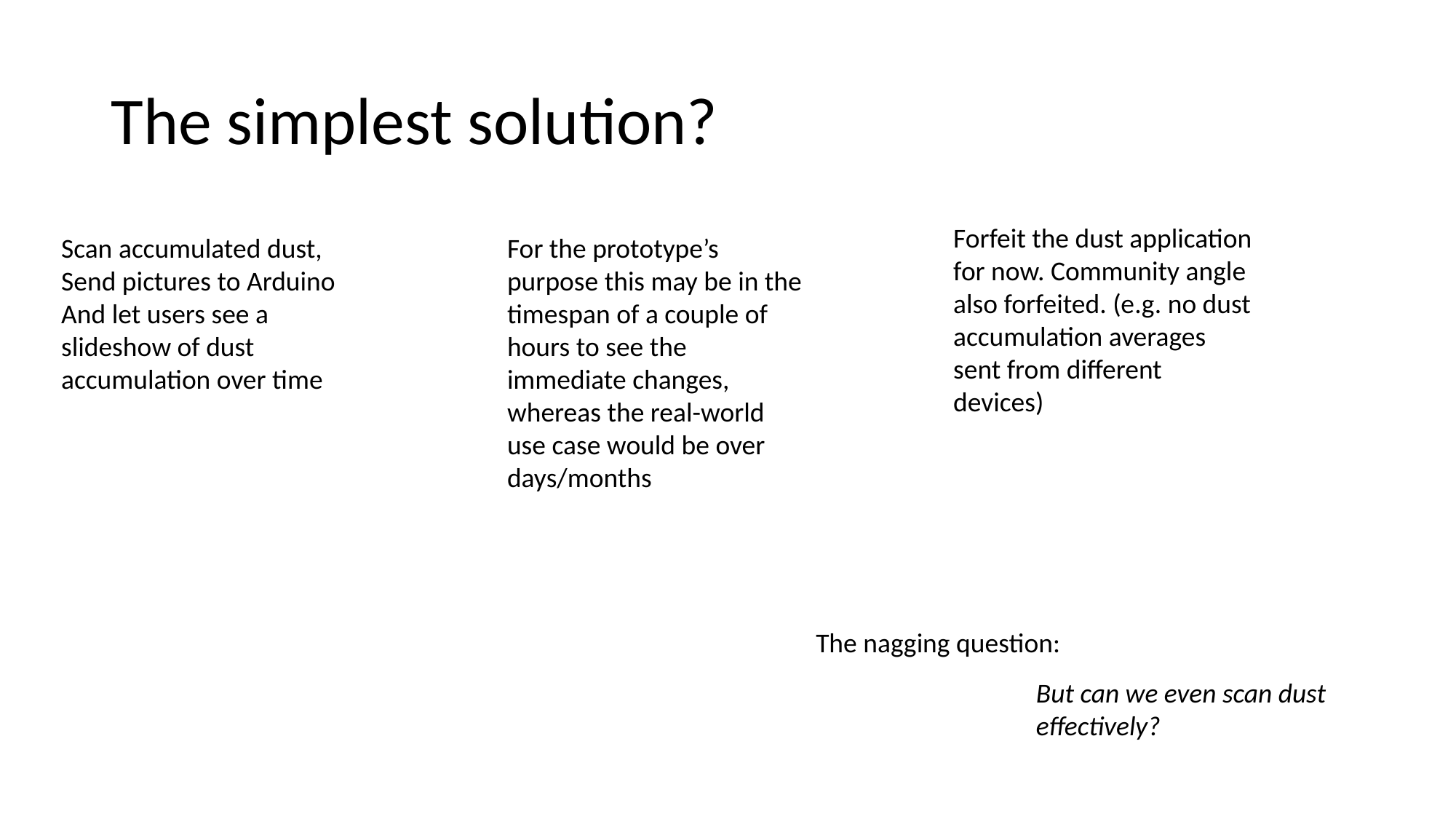

# The simplest solution?
Forfeit the dust application for now. Community angle also forfeited. (e.g. no dust accumulation averages sent from different devices)
Scan accumulated dust,
Send pictures to Arduino
And let users see a slideshow of dust accumulation over time
For the prototype’s purpose this may be in the timespan of a couple of hours to see the immediate changes, whereas the real-world use case would be over days/months
The nagging question:
But can we even scan dust effectively?